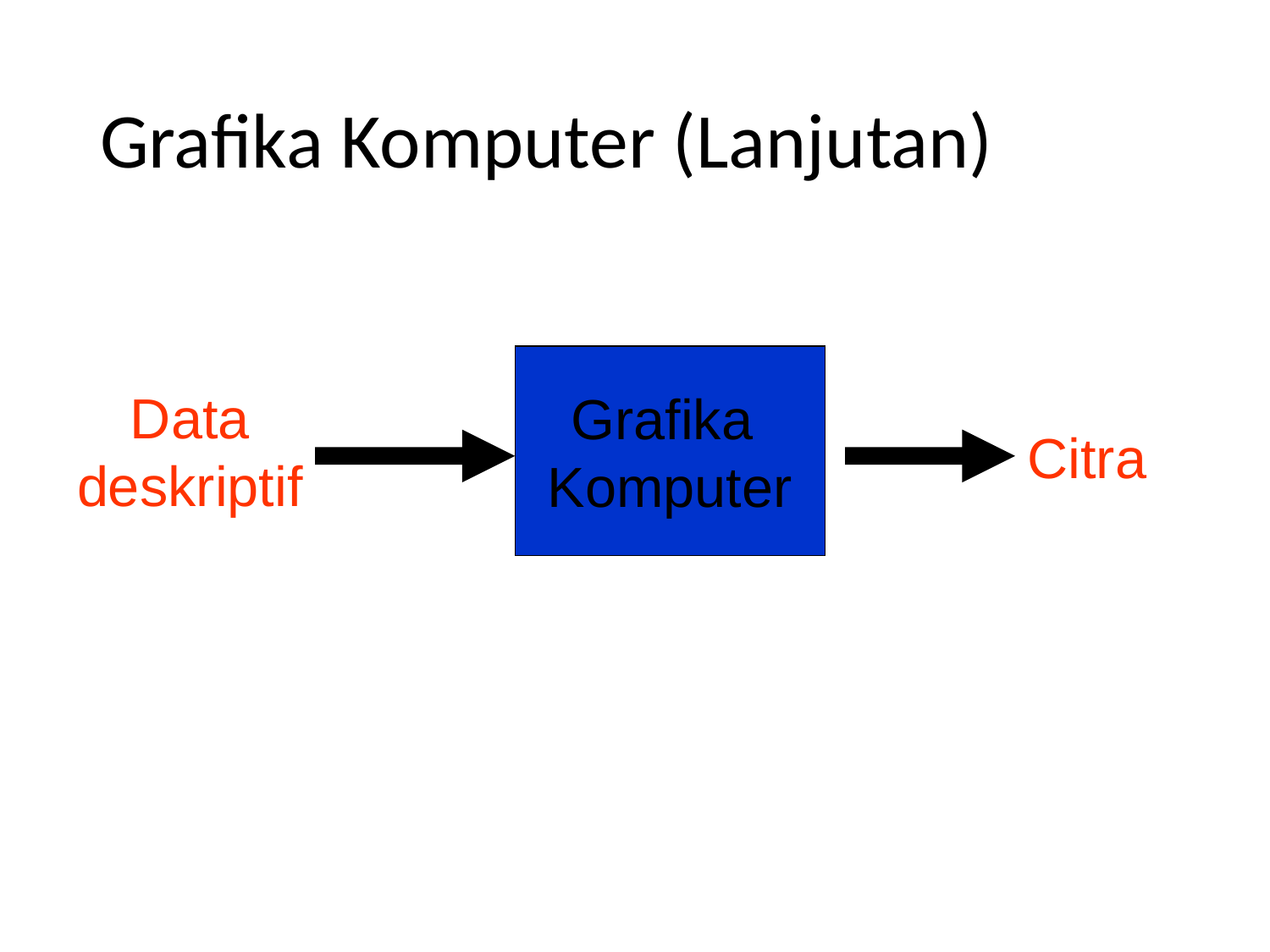

# Grafika Komputer (Lanjutan)

Grafika
Komputer
Data deskriptif
Citra